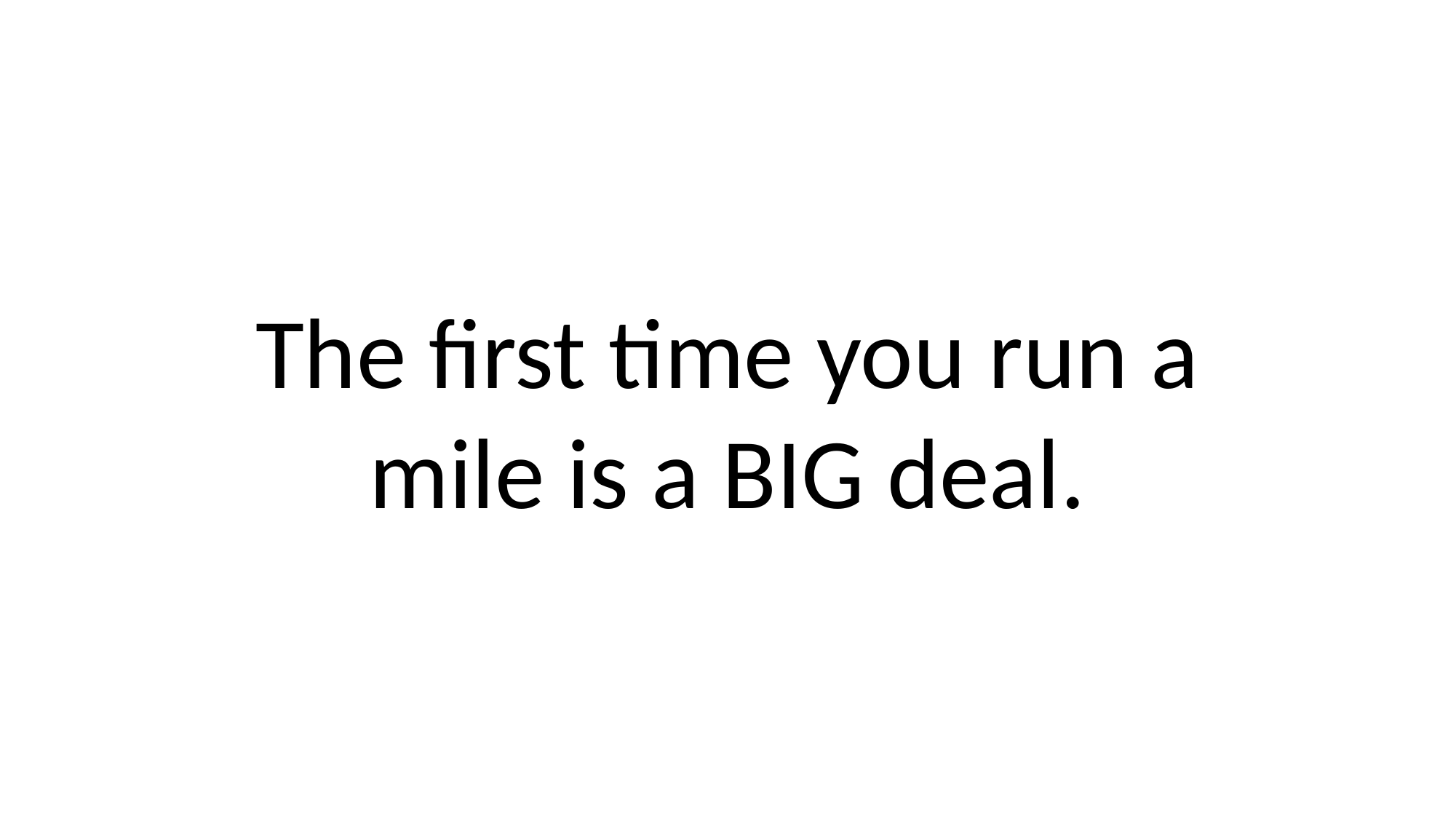

The first time you run a mile is a BIG deal.